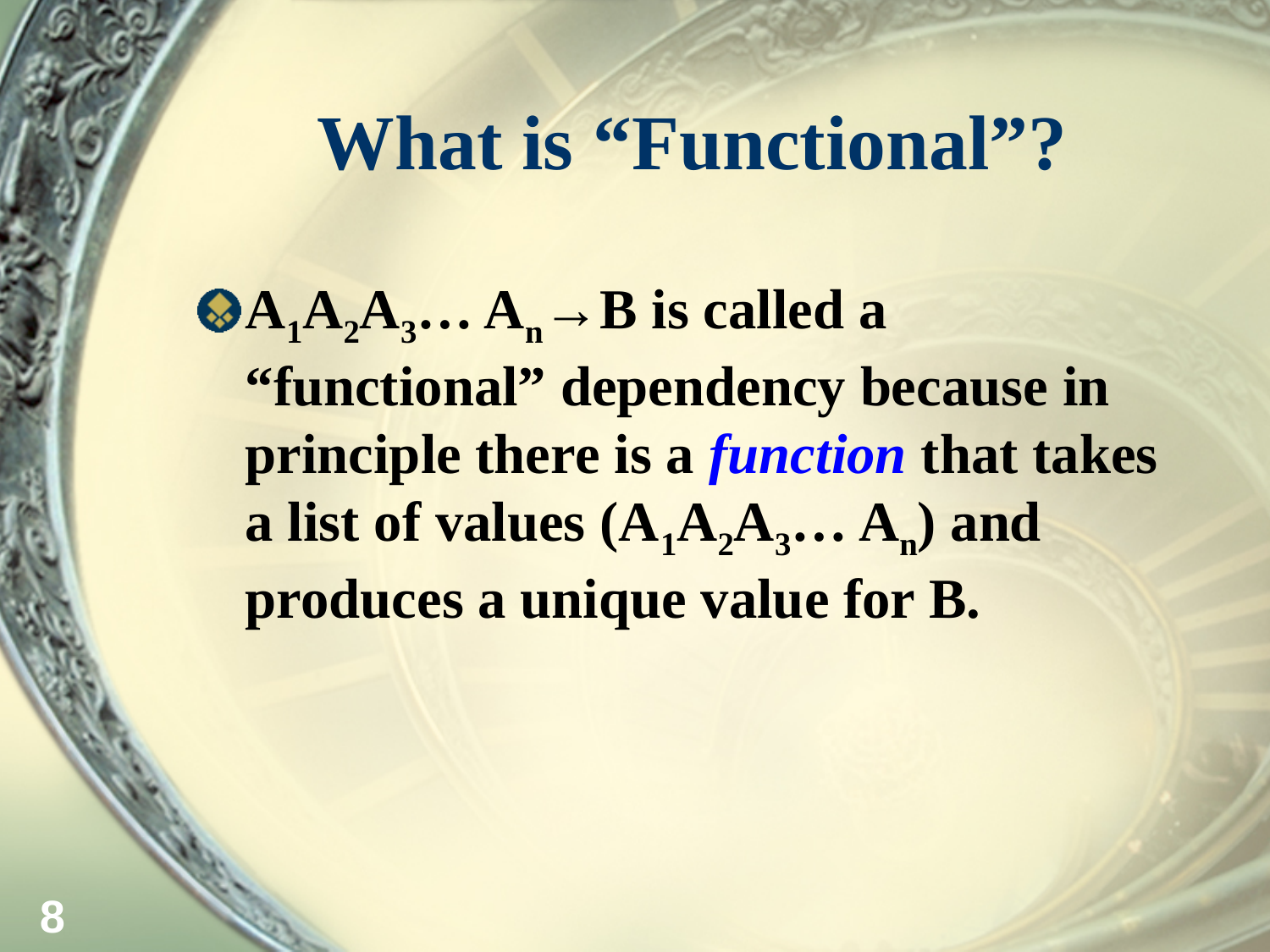

# What is “Functional”?
A1A2A3… An→B is called a “functional” dependency because in principle there is a function that takes a list of values (A1A2A3… An) and produces a unique value for B.
8